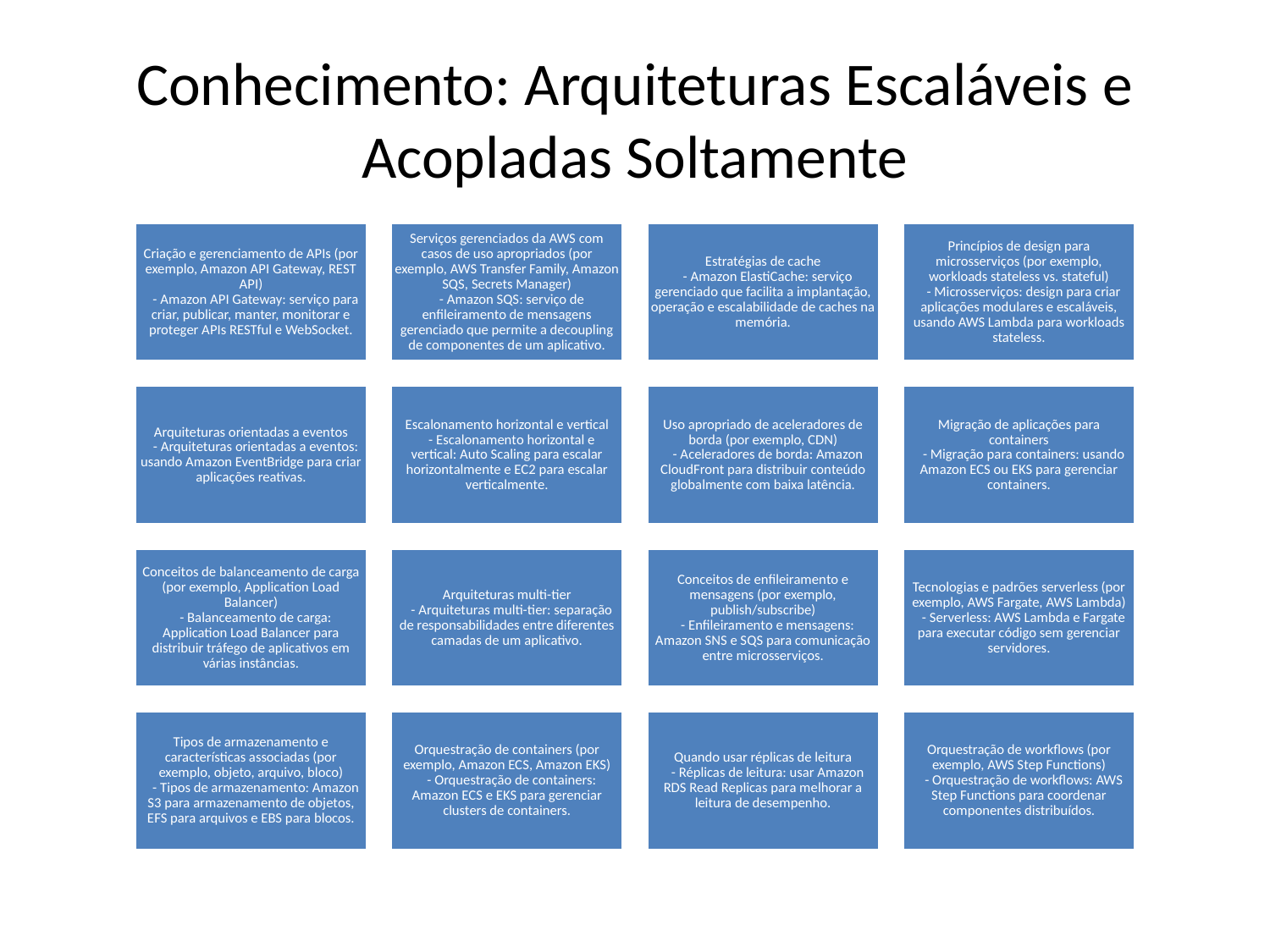

# Conhecimento: Arquiteturas Escaláveis e Acopladas Soltamente
Criação e gerenciamento de APIs (por exemplo, Amazon API Gateway, REST API)
   - Amazon API Gateway: serviço para criar, publicar, manter, monitorar e proteger APIs RESTful e WebSocket.
Serviços gerenciados da AWS com casos de uso apropriados (por exemplo, AWS Transfer Family, Amazon SQS, Secrets Manager)
   - Amazon SQS: serviço de enfileiramento de mensagens gerenciado que permite a decoupling de componentes de um aplicativo.
Estratégias de cache
   - Amazon ElastiCache: serviço gerenciado que facilita a implantação, operação e escalabilidade de caches na memória.
Princípios de design para microsserviços (por exemplo, workloads stateless vs. stateful)
   - Microsserviços: design para criar aplicações modulares e escaláveis, usando AWS Lambda para workloads stateless.
Arquiteturas orientadas a eventos
   - Arquiteturas orientadas a eventos: usando Amazon EventBridge para criar aplicações reativas.
Escalonamento horizontal e vertical
   - Escalonamento horizontal e vertical: Auto Scaling para escalar horizontalmente e EC2 para escalar verticalmente.
Uso apropriado de aceleradores de borda (por exemplo, CDN)
   - Aceleradores de borda: Amazon CloudFront para distribuir conteúdo globalmente com baixa latência.
Migração de aplicações para containers
   - Migração para containers: usando Amazon ECS ou EKS para gerenciar containers.
Conceitos de balanceamento de carga (por exemplo, Application Load Balancer)
   - Balanceamento de carga: Application Load Balancer para distribuir tráfego de aplicativos em várias instâncias.
Arquiteturas multi-tier
   - Arquiteturas multi-tier: separação de responsabilidades entre diferentes camadas de um aplicativo.
Conceitos de enfileiramento e mensagens (por exemplo, publish/subscribe)
   - Enfileiramento e mensagens: Amazon SNS e SQS para comunicação entre microsserviços.
Tecnologias e padrões serverless (por exemplo, AWS Fargate, AWS Lambda)
   - Serverless: AWS Lambda e Fargate para executar código sem gerenciar servidores.
Tipos de armazenamento e características associadas (por exemplo, objeto, arquivo, bloco)
   - Tipos de armazenamento: Amazon S3 para armazenamento de objetos, EFS para arquivos e EBS para blocos.
Orquestração de containers (por exemplo, Amazon ECS, Amazon EKS)
   - Orquestração de containers: Amazon ECS e EKS para gerenciar clusters de containers.
Quando usar réplicas de leitura
   - Réplicas de leitura: usar Amazon RDS Read Replicas para melhorar a leitura de desempenho.
Orquestração de workflows (por exemplo, AWS Step Functions)
   - Orquestração de workflows: AWS Step Functions para coordenar componentes distribuídos.